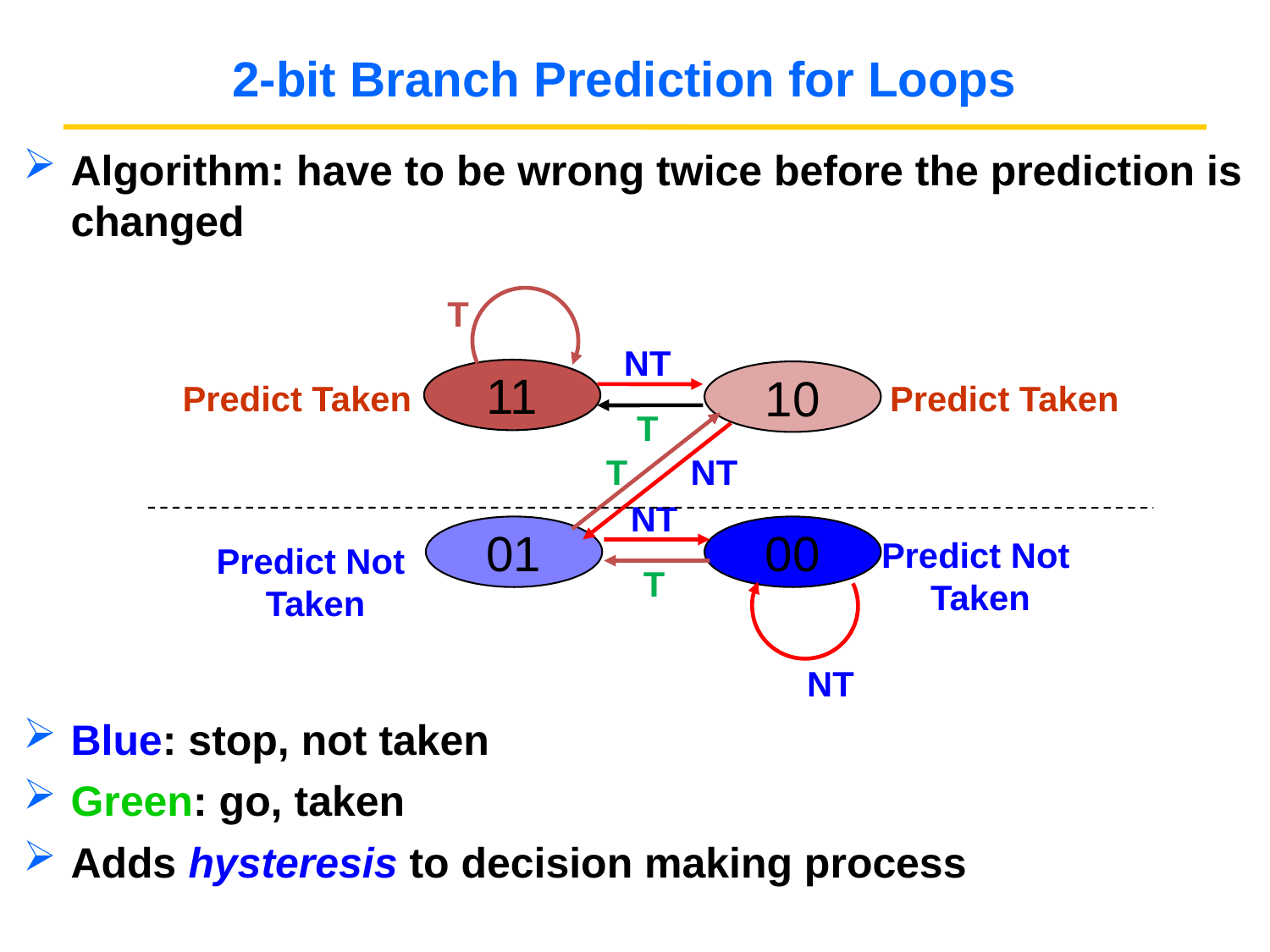

# 2-bit Branch Prediction for Loops
Algorithm: have to be wrong twice before the prediction is changed
Blue: stop, not taken
Green: go, taken
Adds hysteresis to decision making process
T

NT
11
10
Predict Taken
Predict Taken

T

T
NT
NT
01
00
Predict Not
Taken
Predict Not
Taken

T

NT